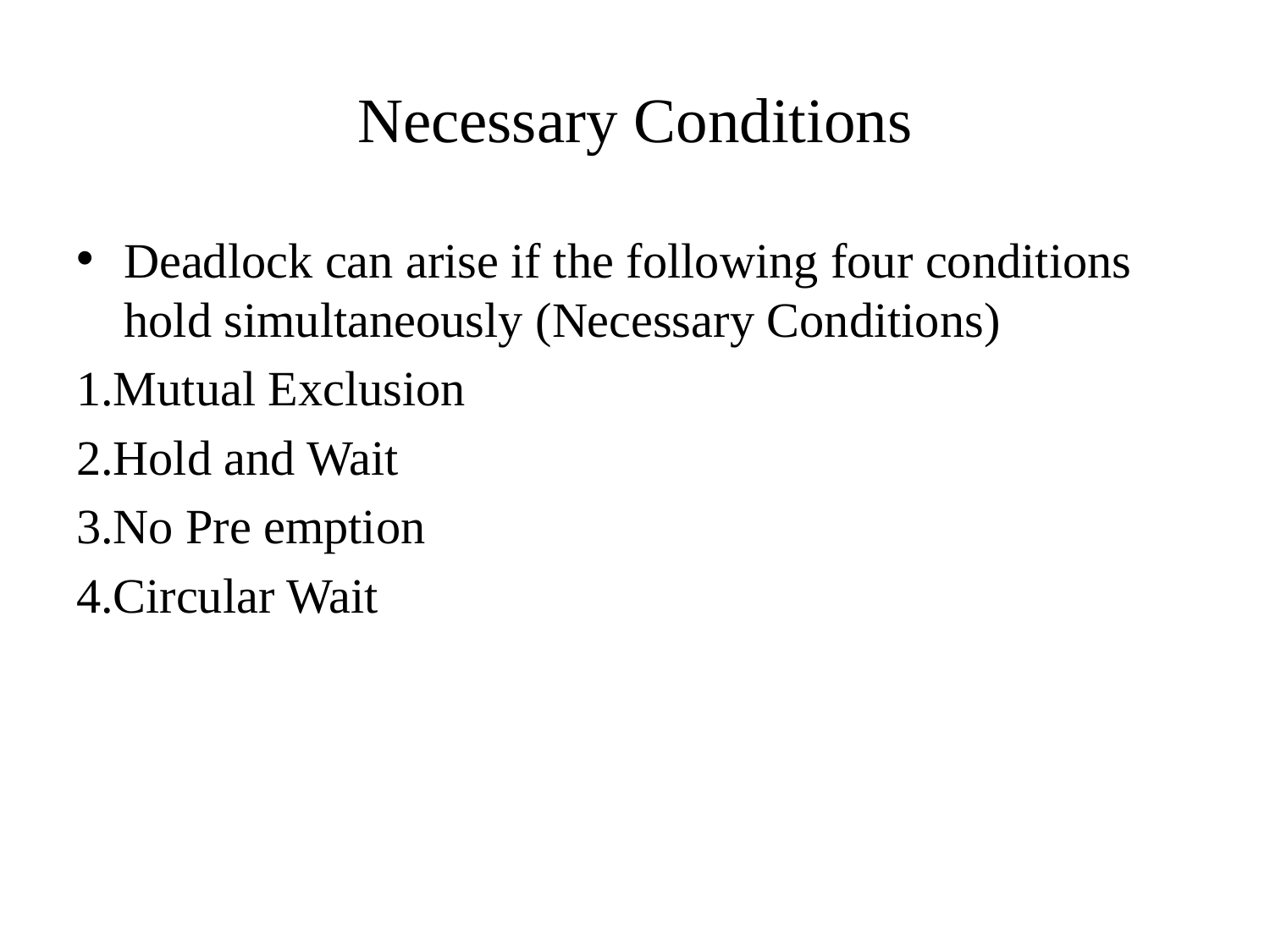

# Necessary Conditions
Deadlock can arise if the following four conditions hold simultaneously (Necessary Conditions)
1.Mutual Exclusion
2.Hold and Wait
3.No Pre emption
4.Circular Wait